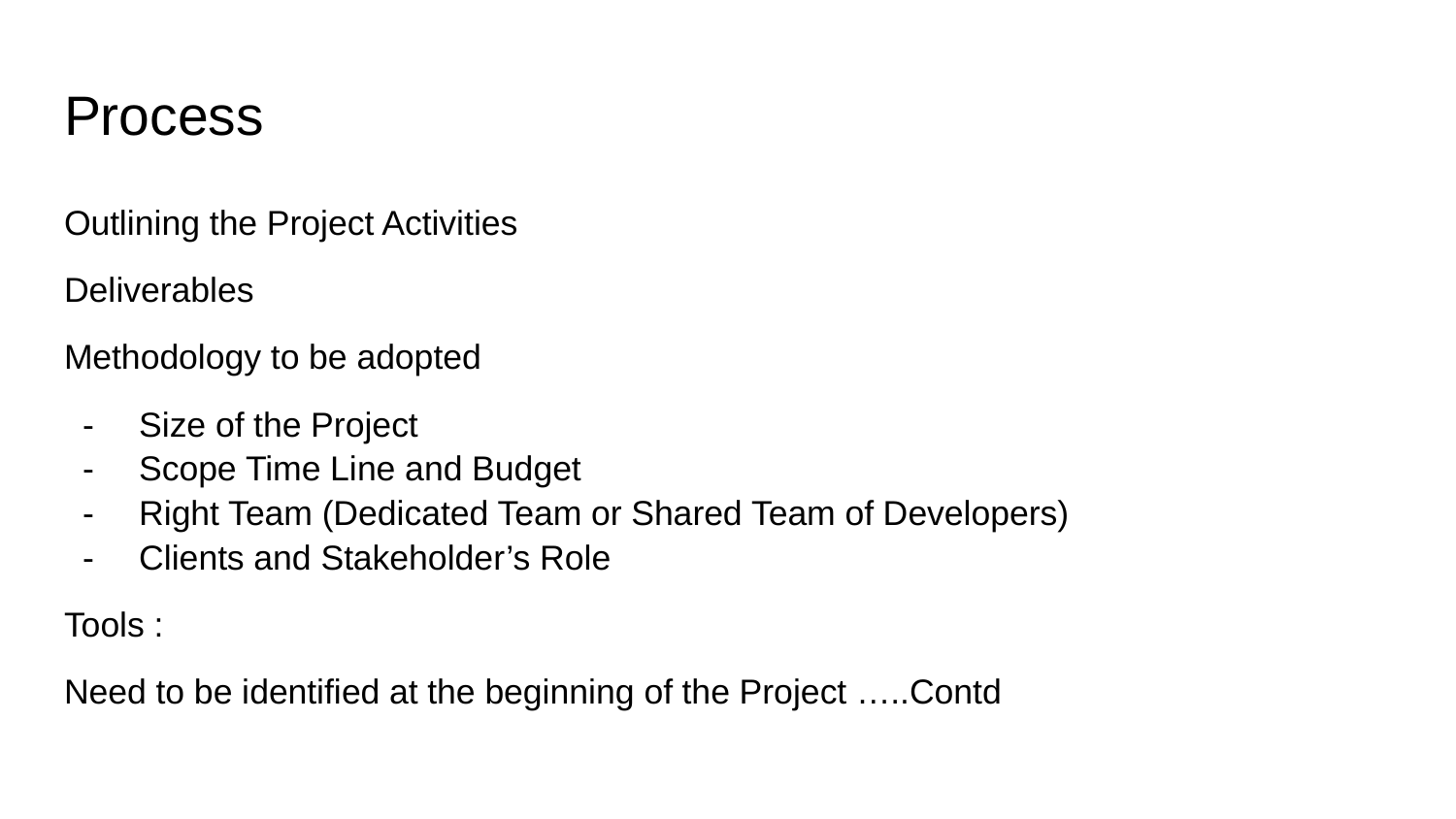

# Process
Outlining the Project Activities
Deliverables
Methodology to be adopted
Size of the Project
Scope Time Line and Budget
Right Team (Dedicated Team or Shared Team of Developers)
Clients and Stakeholder’s Role
Tools :
Need to be identified at the beginning of the Project …..Contd